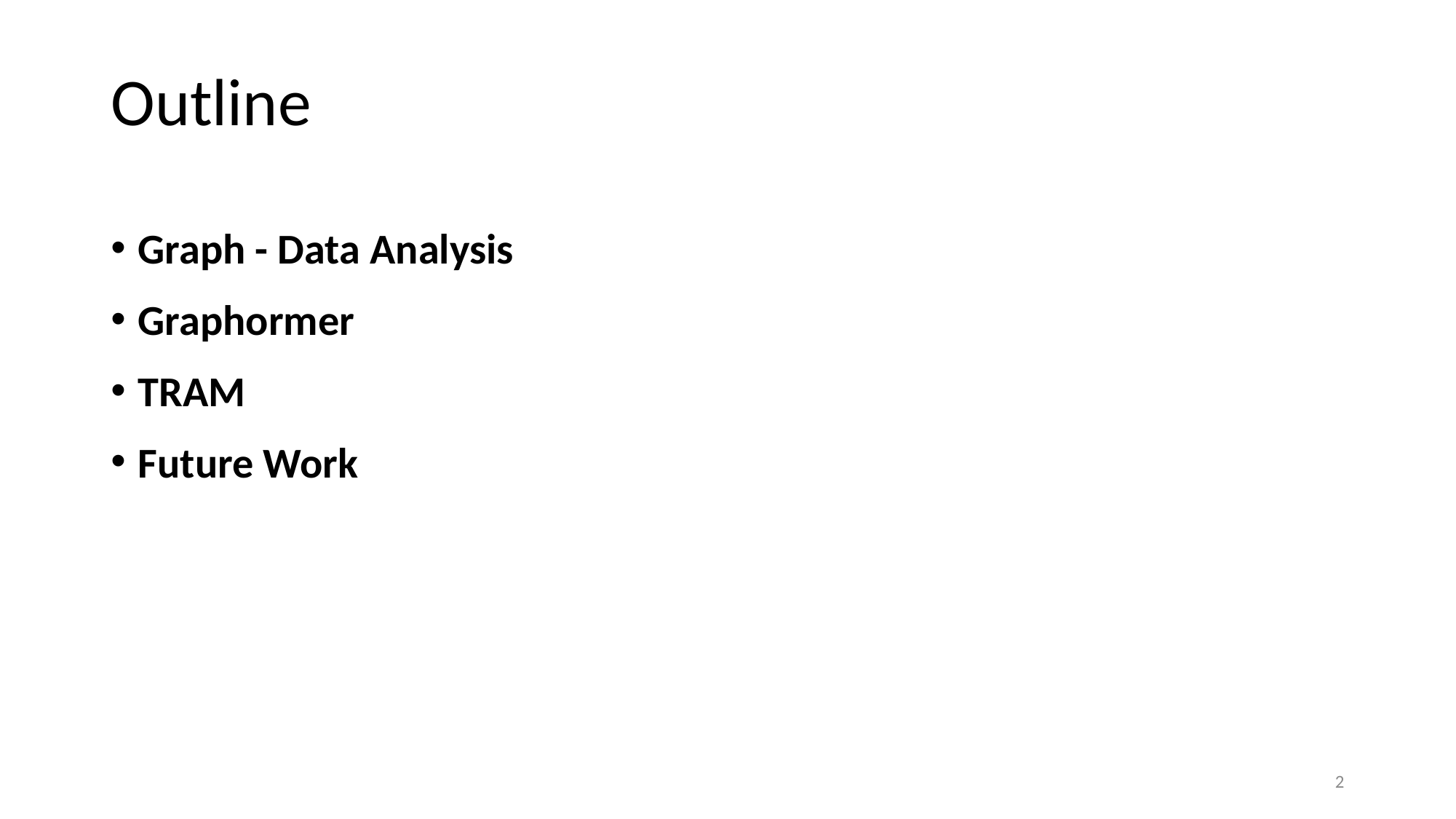

# Outline
Graph - Data Analysis
Graphormer
TRAM
Future Work

2